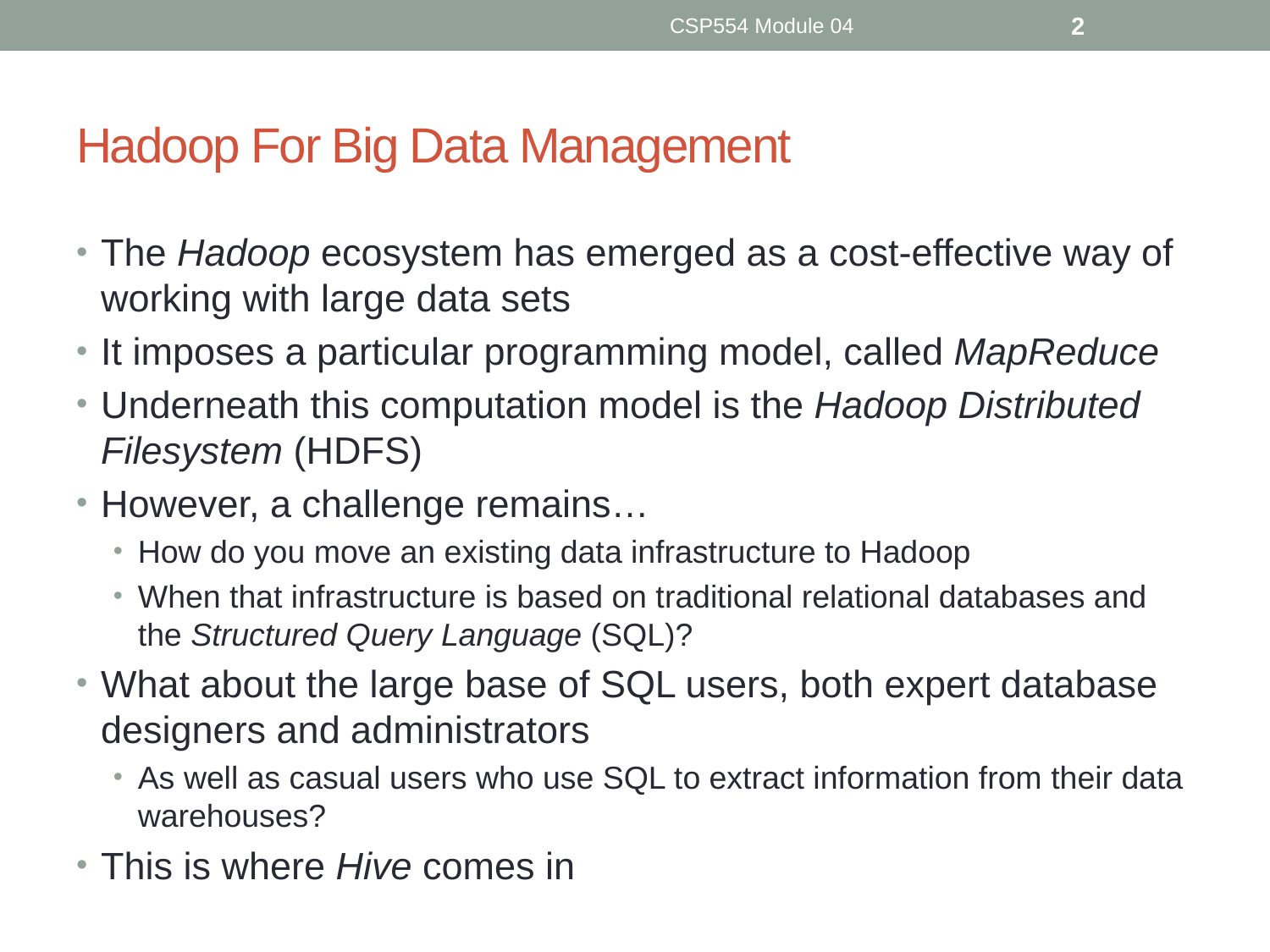

CSP554 Module 04
2
# Hadoop For Big Data Management
The Hadoop ecosystem has emerged as a cost-effective way of working with large data sets
It imposes a particular programming model, called MapReduce
Underneath this computation model is the Hadoop Distributed Filesystem (HDFS)
However, a challenge remains…
How do you move an existing data infrastructure to Hadoop
When that infrastructure is based on traditional relational databases and the Structured Query Language (SQL)?
What about the large base of SQL users, both expert database designers and administrators
As well as casual users who use SQL to extract information from their data warehouses?
This is where Hive comes in